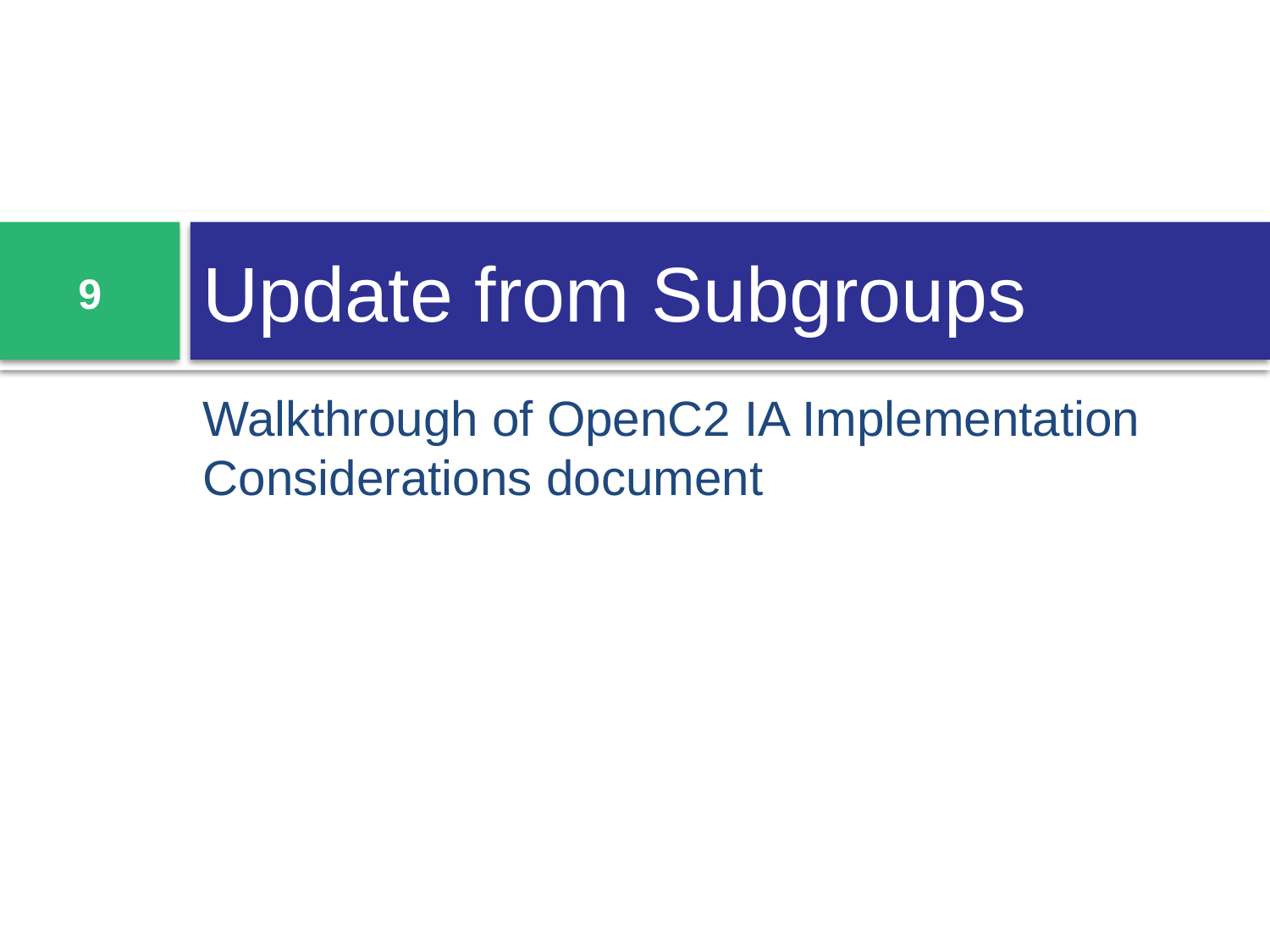

# Update from Subgroups
9
Walkthrough of OpenC2 IA Implementation Considerations document